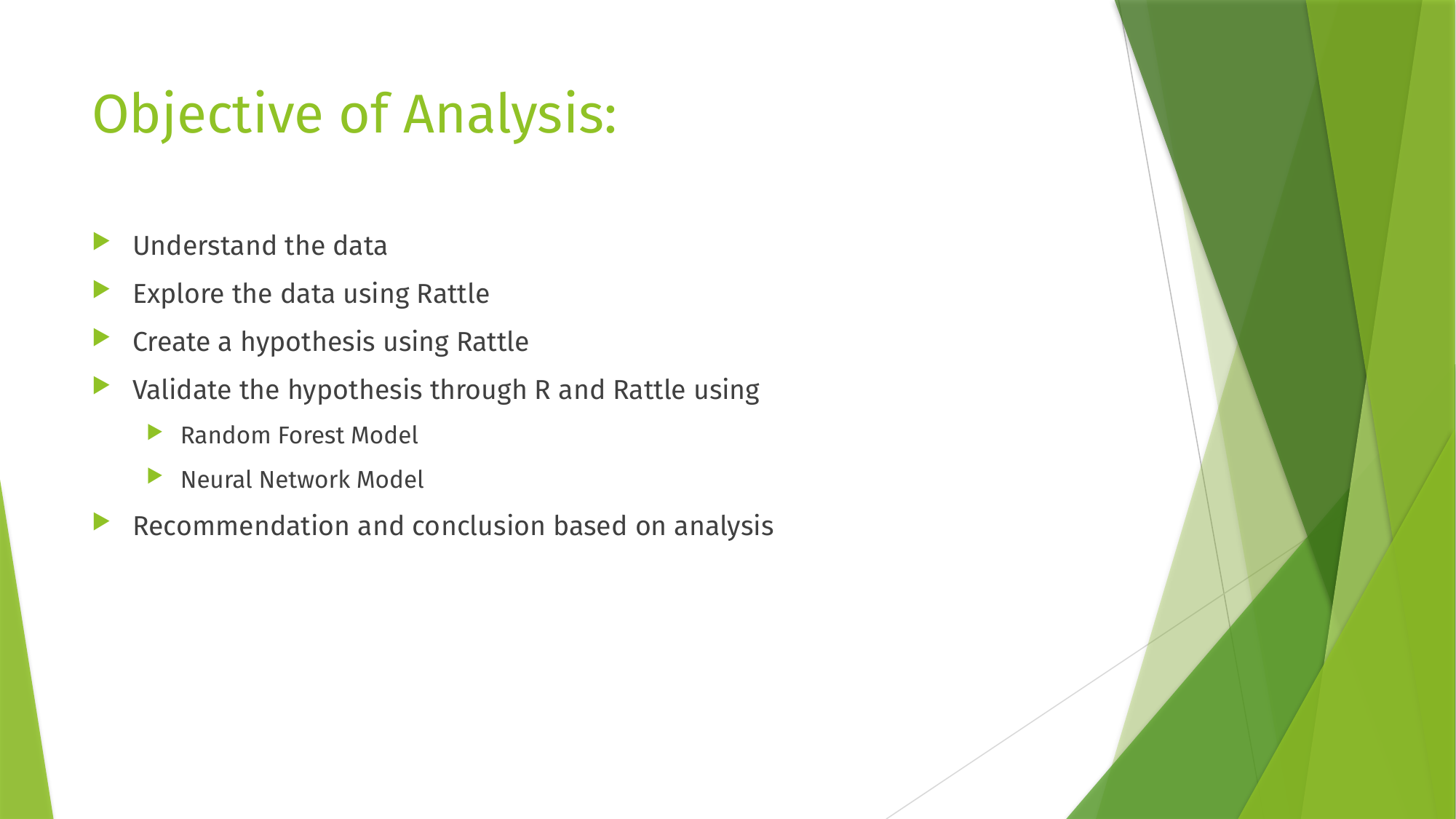

# Objective of Analysis:
Understand the data
Explore the data using Rattle
Create a hypothesis using Rattle
Validate the hypothesis through R and Rattle using
Random Forest Model
Neural Network Model
Recommendation and conclusion based on analysis